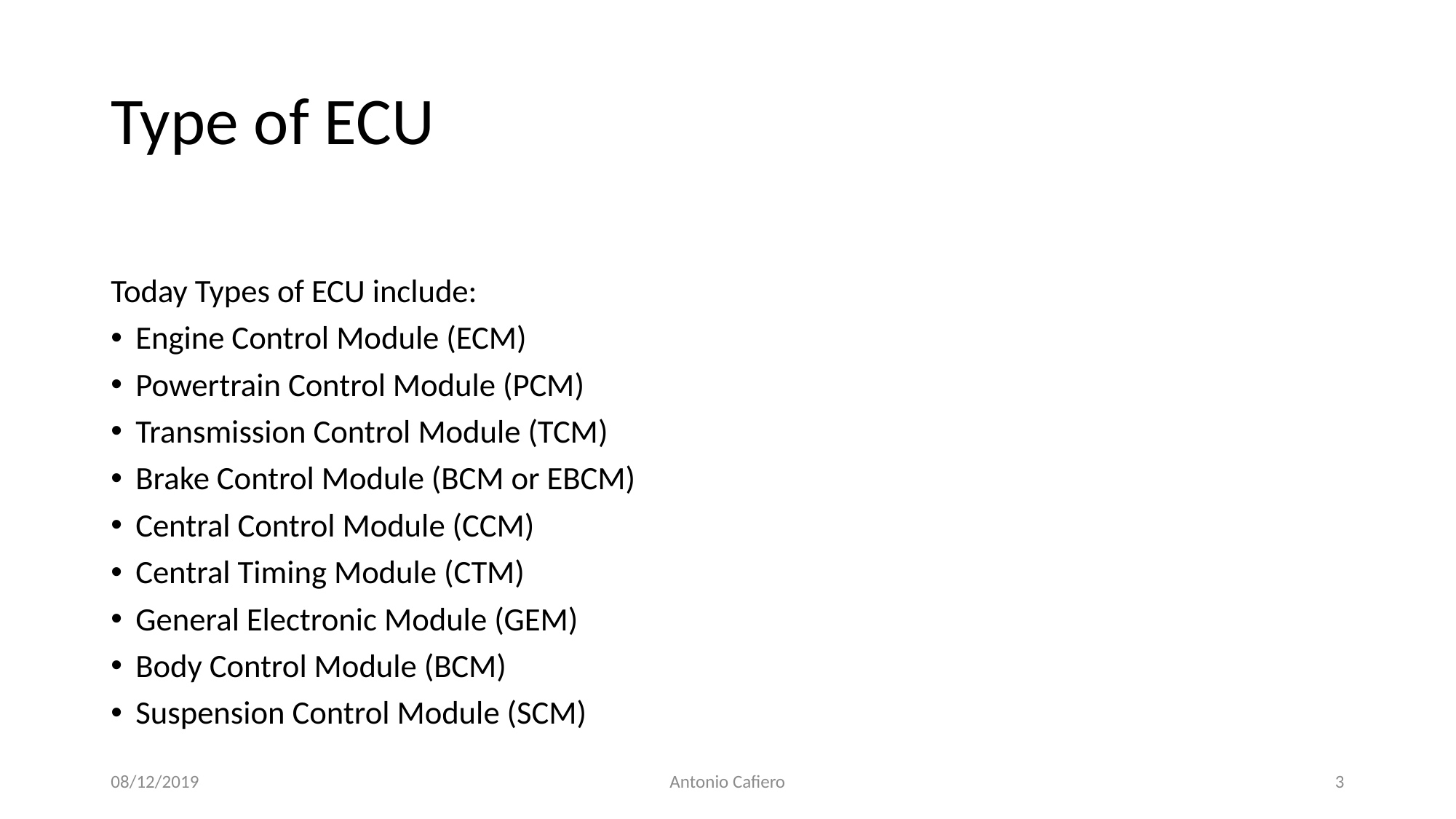

# Type of ECU

Today Types of ECU include:
Engine Control Module (ECM)
Powertrain Control Module (PCM)
Transmission Control Module (TCM)
Brake Control Module (BCM or EBCM)
Central Control Module (CCM)
Central Timing Module (CTM)
General Electronic Module (GEM)
Body Control Module (BCM)
Suspension Control Module (SCM)
08/12/2019
Antonio Cafiero
3